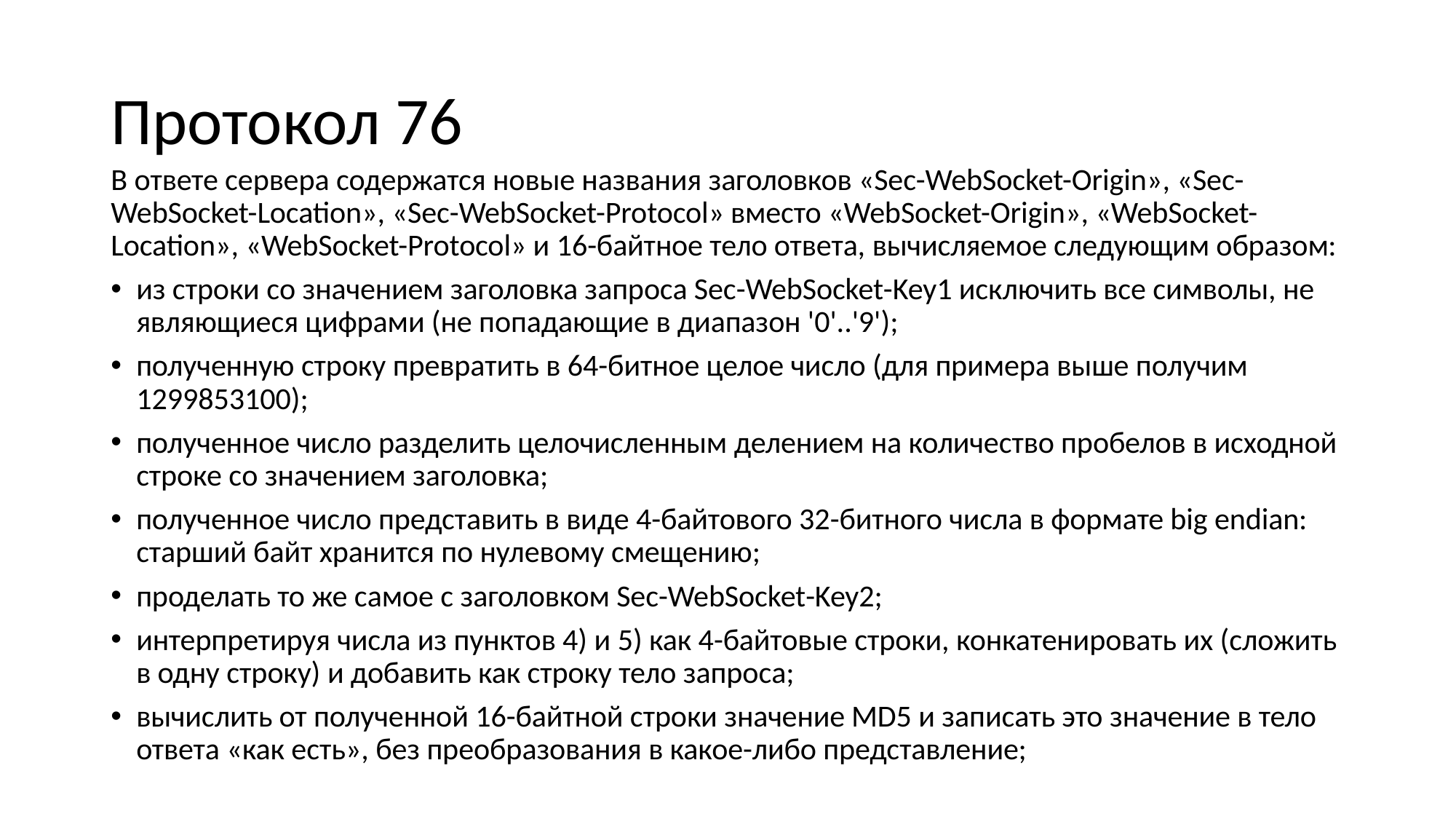

# Протокол 76
В ответе сервера содержатся новые названия заголовков «Sec-WebSocket-Origin», «Sec-WebSocket-Location», «Sec-WebSocket-Protocol» вместо «WebSocket-Origin», «WebSocket-Location», «WebSocket-Protocol» и 16-байтное тело ответа, вычисляемое следующим образом:
из строки со значением заголовка запроса Sec-WebSocket-Key1 исключить все символы, не являющиеся цифрами (не попадающие в диапазон '0'..'9');
полученную строку превратить в 64-битное целое число (для примера выше получим 1299853100);
полученное число разделить целочисленным делением на количество пробелов в исходной строке со значением заголовка;
полученное число представить в виде 4-байтового 32-битного числа в формате big endian: старший байт хранится по нулевому смещению;
проделать то же самое с заголовком Sec-WebSocket-Key2;
интерпретируя числа из пунктов 4) и 5) как 4-байтовые строки, конкатенировать их (сложить в одну строку) и добавить как строку тело запроса;
вычислить от полученной 16-байтной строки значение MD5 и записать это значение в тело ответа «как есть», без преобразования в какое-либо представление;